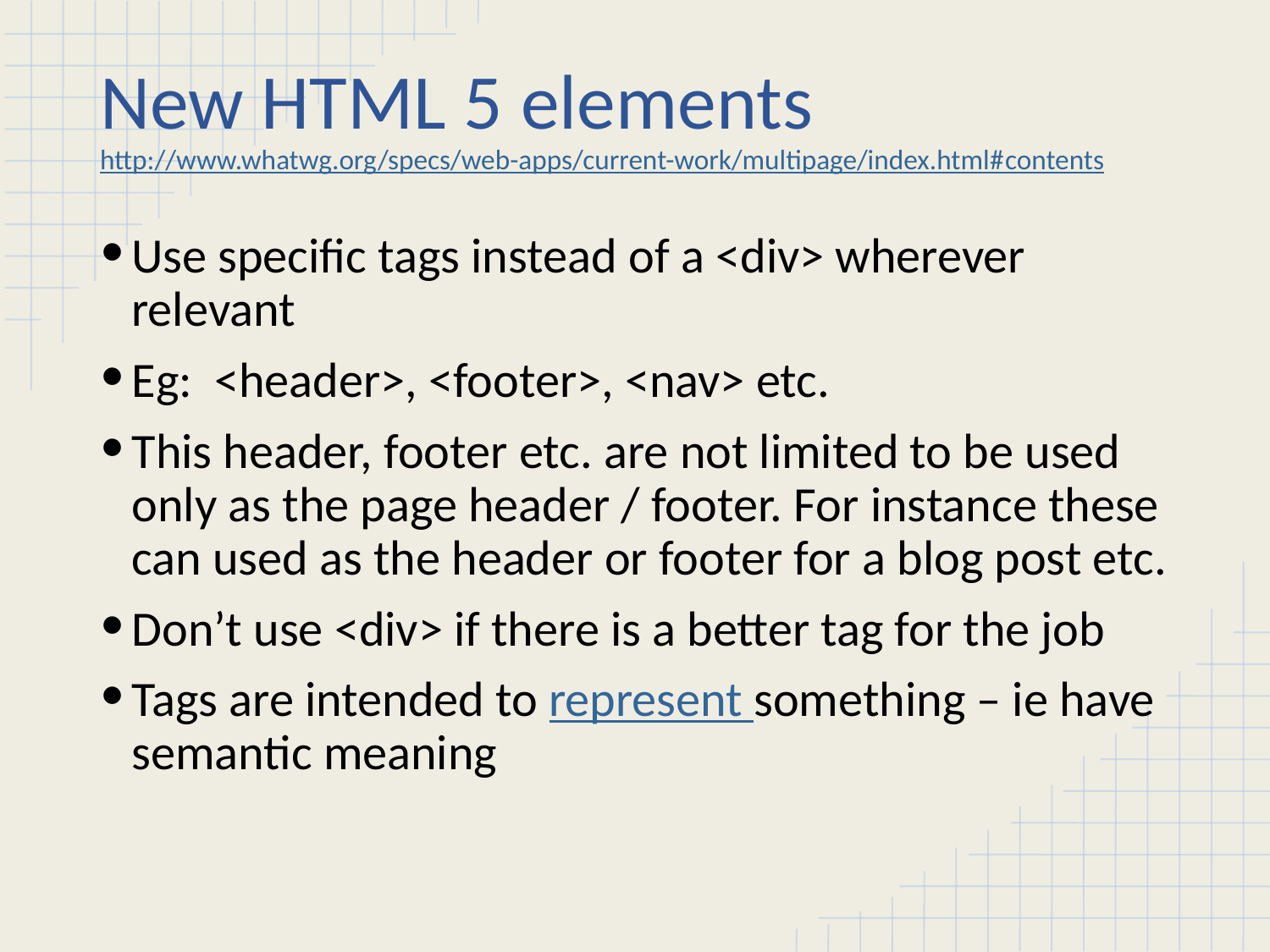

# New HTML 5 elements http://www.whatwg.org/specs/web-apps/current-work/multipage/index.html#contents
Use specific tags instead of a <div> wherever relevant
Eg:  <header>, <footer>, <nav> etc.
This header, footer etc. are not limited to be used only as the page header / footer. For instance these can used as the header or footer for a blog post etc.
Don’t use <div> if there is a better tag for the job
Tags are intended to represent something – ie have semantic meaning